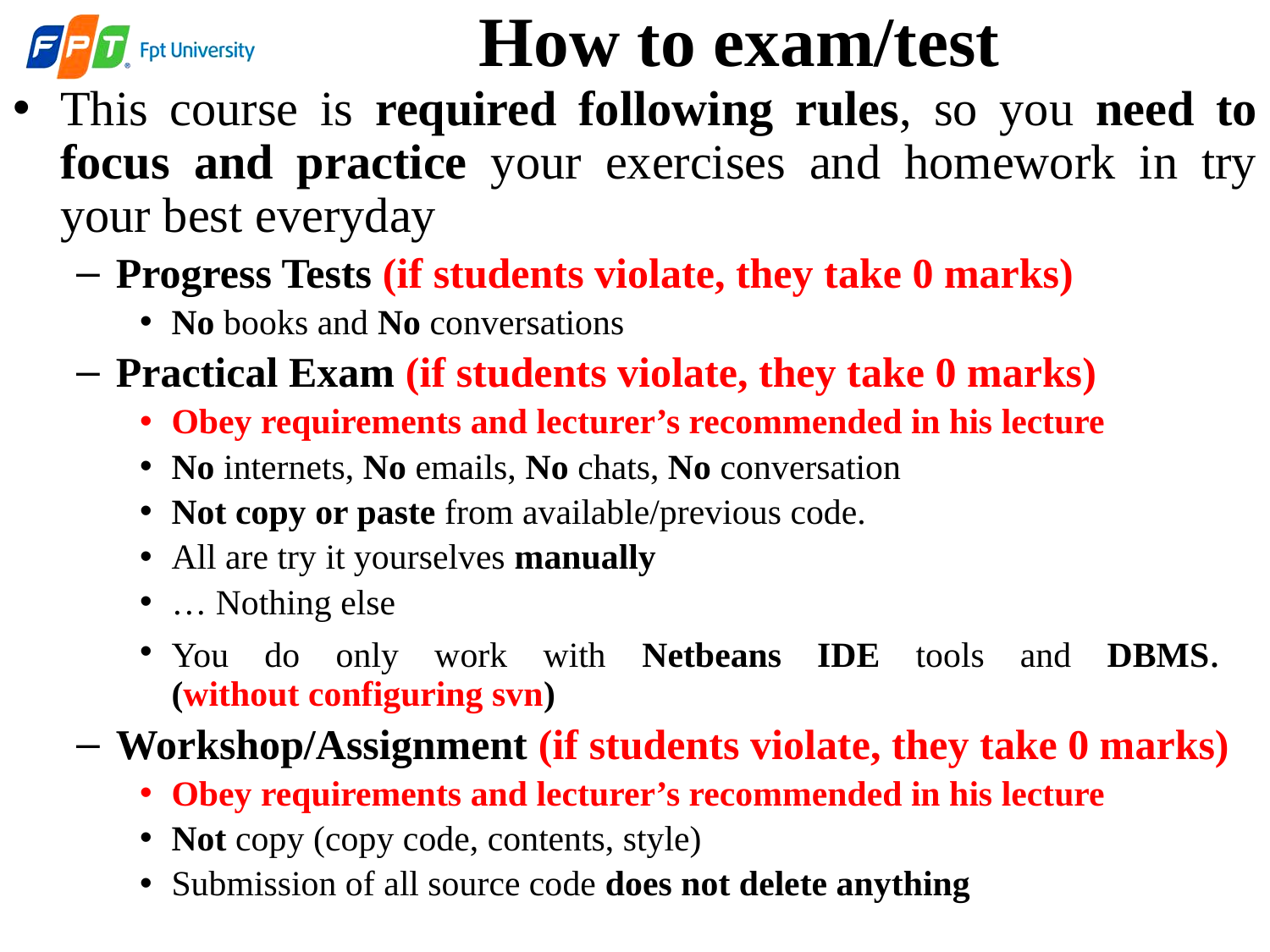

How to exam/test
This course is required following rules, so you need to focus and practice your exercises and homework in try your best everyday
Progress Tests (if students violate, they take 0 marks)
No books and No conversations
Practical Exam (if students violate, they take 0 marks)
Obey requirements and lecturer’s recommended in his lecture
No internets, No emails, No chats, No conversation
Not copy or paste from available/previous code.
All are try it yourselves manually
… Nothing else
You do only work with Netbeans IDE tools and DBMS.
(without configuring svn)
Workshop/Assignment (if students violate, they take 0 marks)
Obey requirements and lecturer’s recommended in his lecture
Not copy (copy code, contents, style)
Submission of all source code does not delete anything